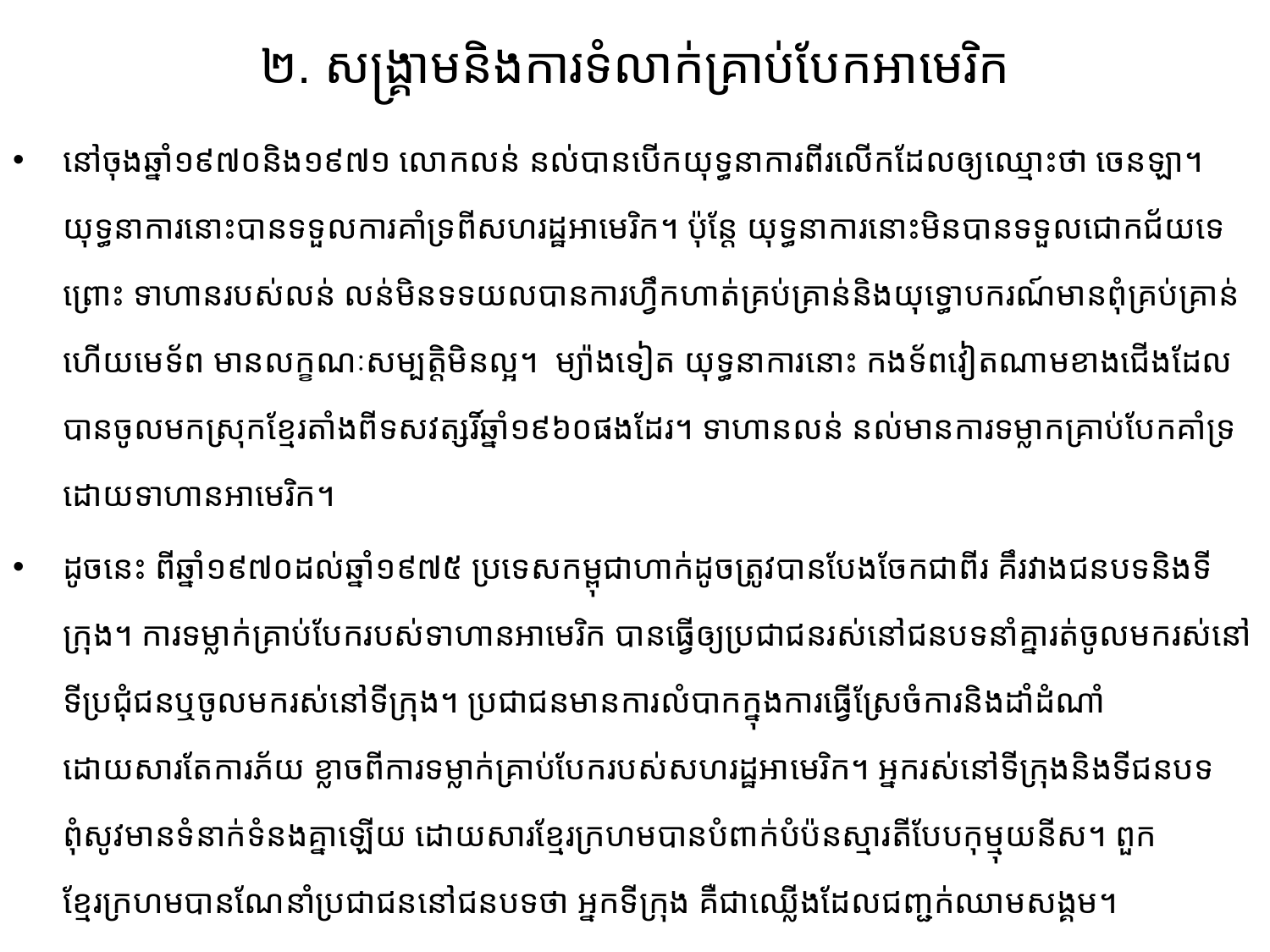

# ២. សង្រ្គាមនិងការទំលាក់គ្រាប់បែកអាមេរិក
នៅចុងឆ្នាំ១៩៧០និង១៩៧១ លោកលន់ នល់បានបើកយុទ្ធនាការពីរលើកដែលឲ្យឈ្មោះថា ចេនឡា។ យុទ្ធនាការនោះបានទទួលការគាំទ្រពីសហរដ្ឋអាមេរិក។ ប៉ុន្តែ យុទ្ធនាការនោះមិនបានទទួលជោកជ័យទេ ព្រោះ ទាហានរបស់លន់ លន់មិនទទយលបានការហ្វឹកហាត់គ្រប់គ្រាន់និងយុទ្ធោបករណ៍មានពុំគ្រប់គ្រាន់ ហើយមេទ័ព មានលក្ខណៈសម្បត្តិមិនល្អ។  ម្យ៉ាងទៀត យុទ្ធនាការនោះ កងទ័ពវៀតណាម​ខាង​ជើងដែលបានចូលមកស្រុក​ខ្មែរតាំងពីទសវត្សរិ៍ឆ្នាំ១៩៦០ផងដែរ។ ទាហានលន់ នល់មានការទម្លាកគ្រាប់បែកគាំទ្រដោយទាហានអាមេរិក។
ដូចនេះ ពីឆ្នាំ១៩៧០ដល់ឆ្នាំ១៩៧៥ ប្រទេសកម្ពុជាហាក់ដូចត្រូវបានបែងចែកជាពីរ គឹរវាងជនបទនិងទី ក្រុង។ ការទម្លាក់គ្រាប់បែករបស់ទាហានអាមេរិក បានធ្វើឲ្យប្រជាជនរស់នៅជនបទនាំគ្នារត់ចូលមករស់នៅទីប្រ​ជុំជនឬចូលមករស់នៅទីក្រុង។ ប្រជាជនមានការលំបាកក្នុងការធ្វើស្រែចំការនិងដាំដំណាំ ដោយសារតែការភ័យ ខ្លាចពីការទម្លាក់គ្រាប់បែករបស់សហរដ្ឋអាមេរិក។ អ្នករស់នៅទីក្រុងនិងទីជនបទពុំសូវមានទំនាក់ទំនងគ្នាឡើយ ដោយសារខ្មែរក្រហមបានបំពាក់បំប៉នស្មារតីបែបកុម្មុយនីស។ ពួកខ្មែរក្រហមបានណែនាំប្រជាជននៅជនបទថា អ្នកទីក្រុង គឺជាឈ្លើងដែលជញ្ជក់ឈាមសង្គម។